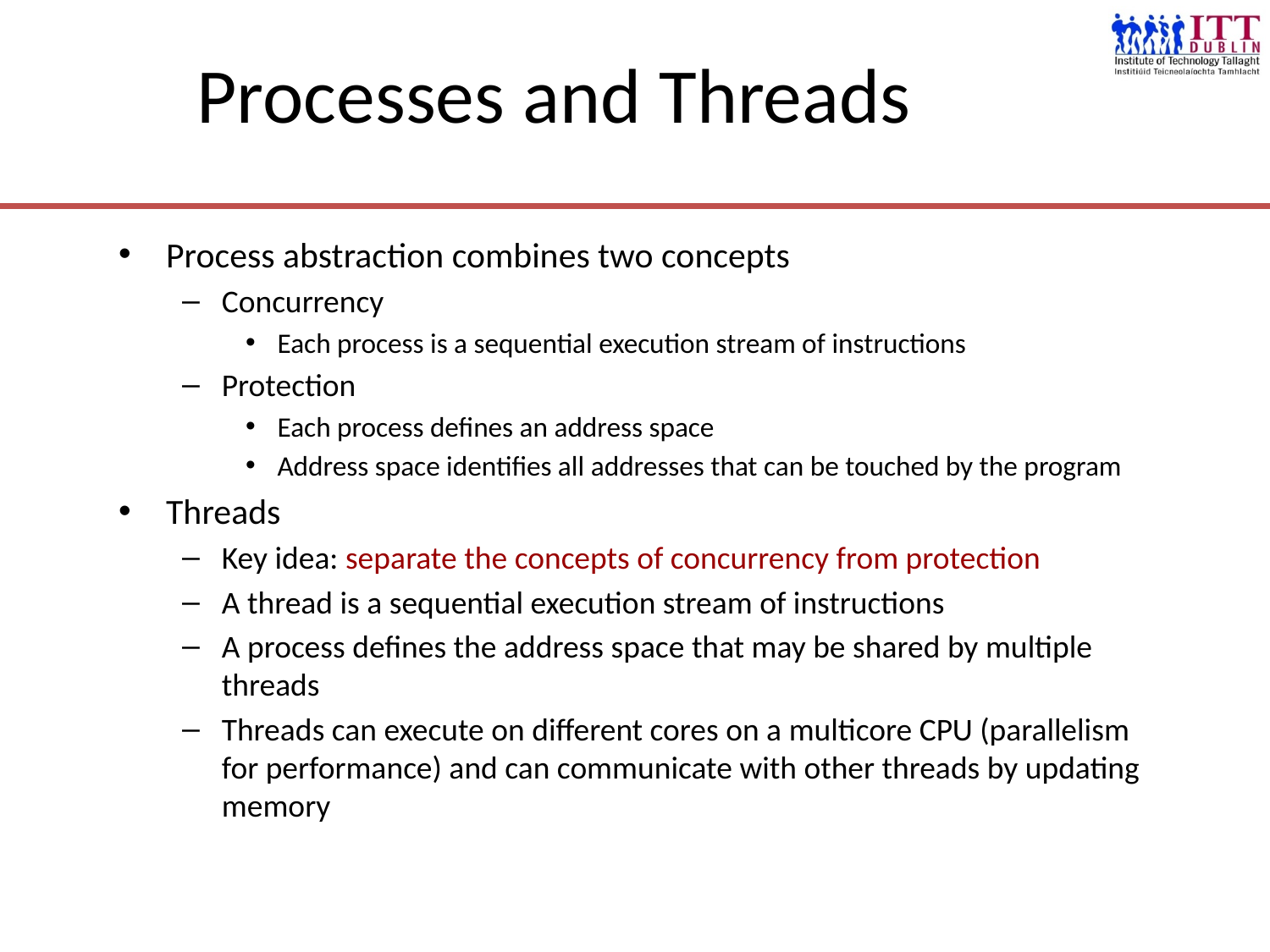

# Processes and Threads
Process abstraction combines two concepts
Concurrency
Each process is a sequential execution stream of instructions
Protection
Each process defines an address space
Address space identifies all addresses that can be touched by the program
Threads
Key idea: separate the concepts of concurrency from protection
A thread is a sequential execution stream of instructions
A process defines the address space that may be shared by multiple threads
Threads can execute on different cores on a multicore CPU (parallelism for performance) and can communicate with other threads by updating memory